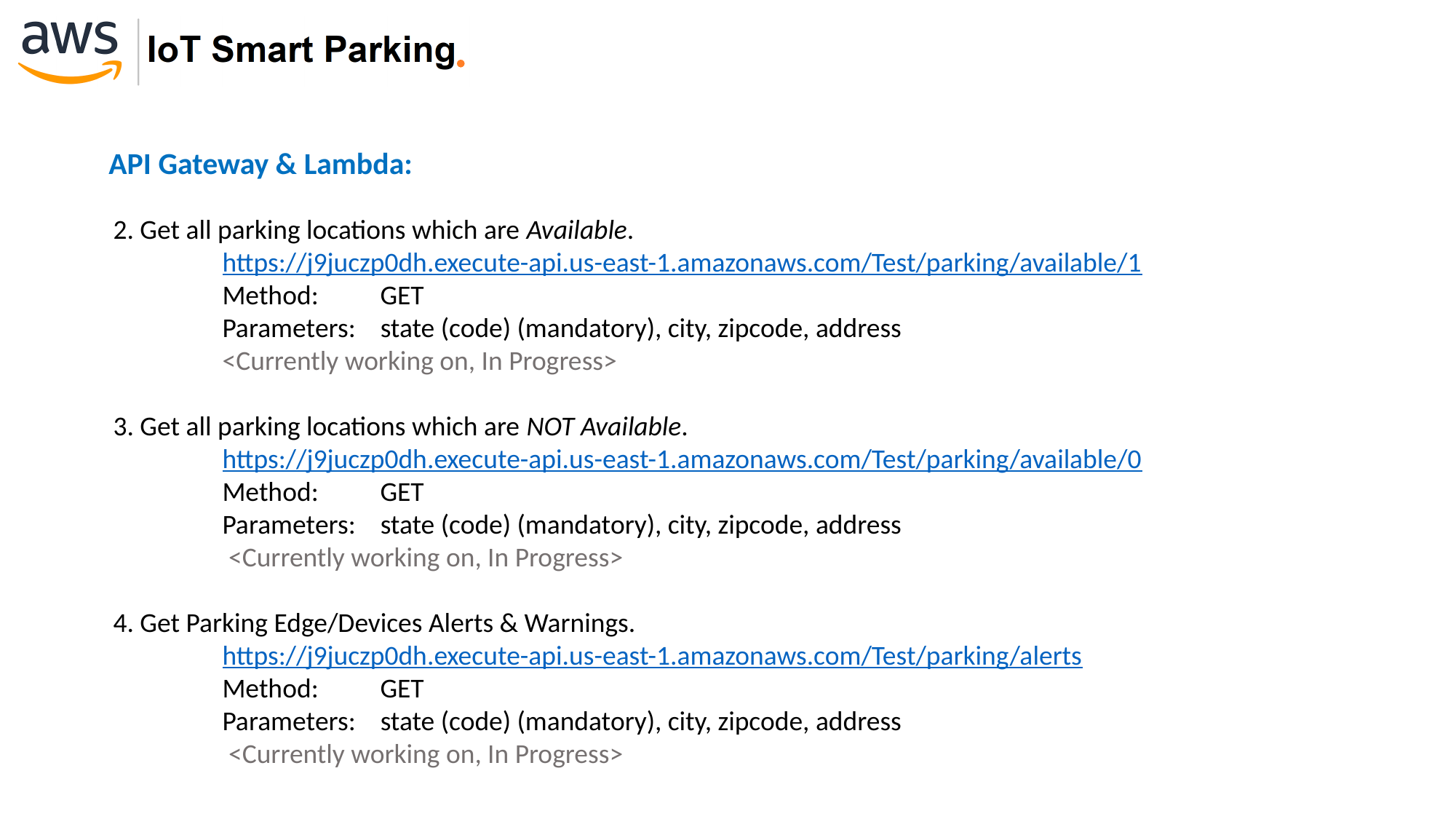

API Gateway & Lambda:
2. Get all parking locations which are Available.
	https://j9juczp0dh.execute-api.us-east-1.amazonaws.com/Test/parking/available/1
	Method:          GET
	Parameters:    state (code) (mandatory), city, zipcode, address
	<Currently working on, In Progress>

3. Get all parking locations which are NOT Available.
	https://j9juczp0dh.execute-api.us-east-1.amazonaws.com/Test/parking/available/0
	Method:          GET
	Parameters:    state (code) (mandatory), city, zipcode, address
	 <Currently working on, In Progress>

4. Get Parking Edge/Devices Alerts & Warnings.
	https://j9juczp0dh.execute-api.us-east-1.amazonaws.com/Test/parking/alerts
	Method:          GET
	Parameters:    state (code) (mandatory), city, zipcode, address
	 <Currently working on, In Progress>